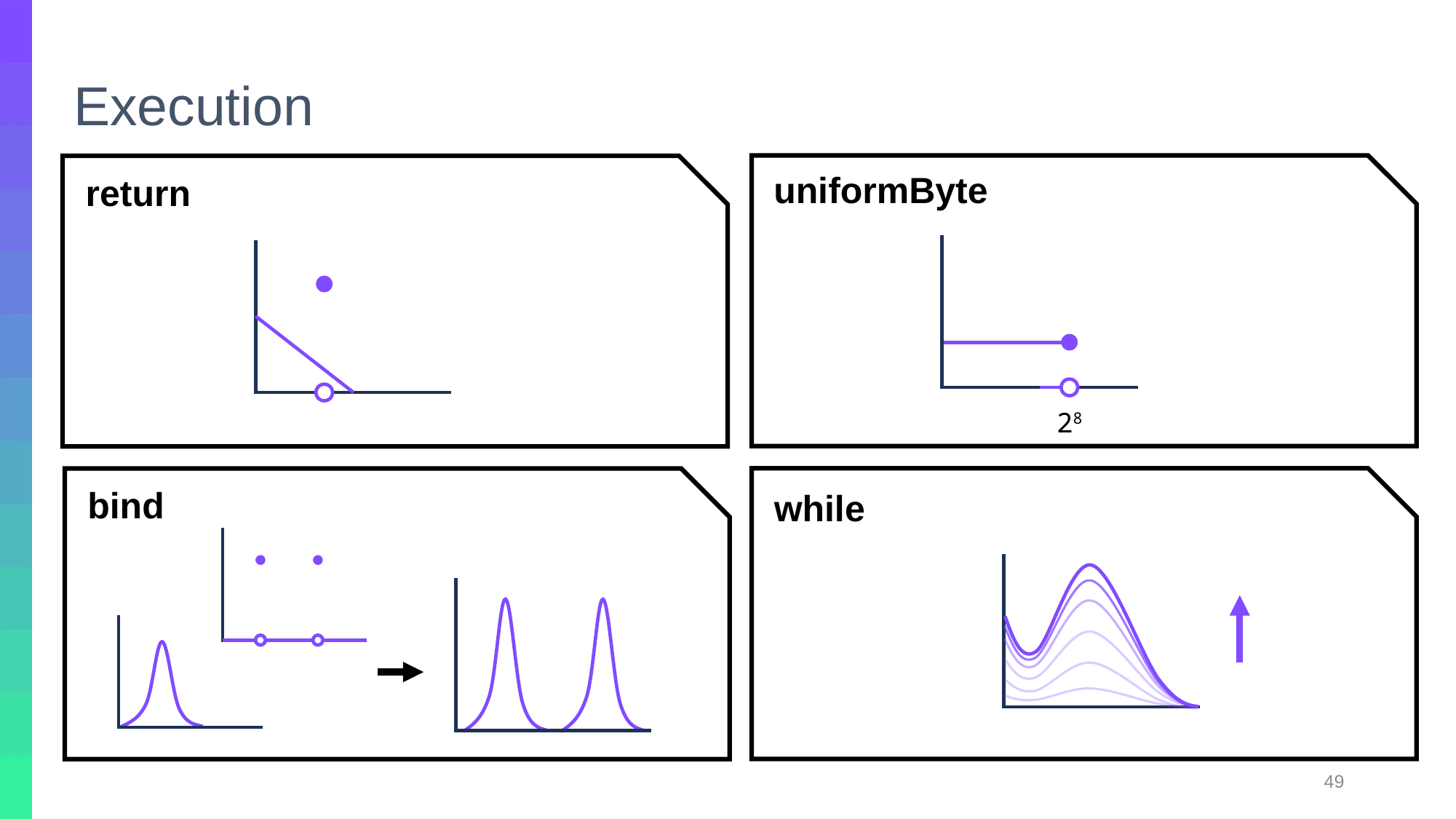

Execution

uniformByte
return

28

bind
while

49